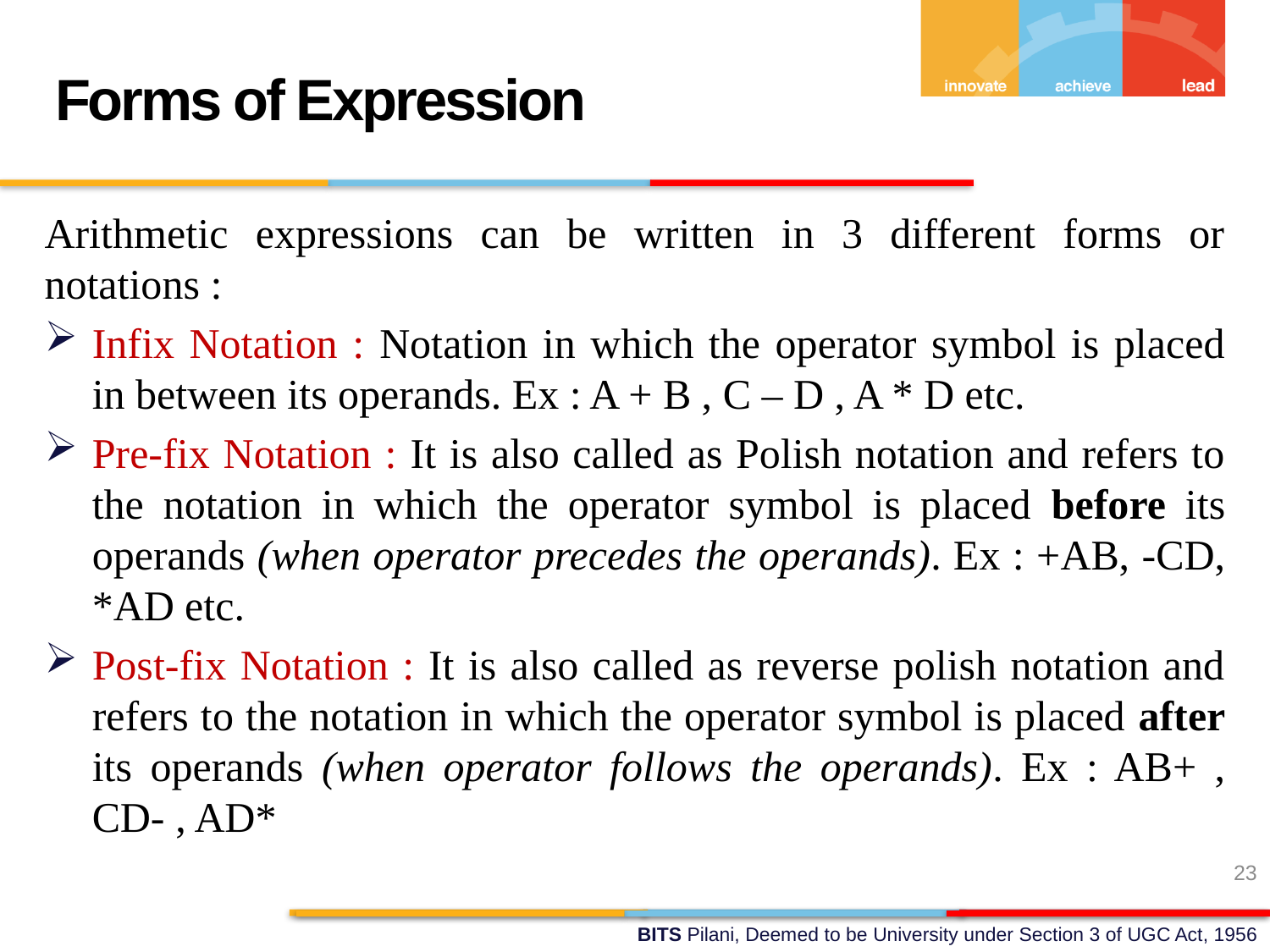

Forms of Expression
Arithmetic expressions can be written in 3 different forms or notations :
Infix Notation : Notation in which the operator symbol is placed in between its operands. Ex : A + B , C – D , A * D etc.
Pre-fix Notation : It is also called as Polish notation and refers to the notation in which the operator symbol is placed before its operands (when operator precedes the operands). Ex : +AB, -CD, *AD etc.
Post-fix Notation : It is also called as reverse polish notation and refers to the notation in which the operator symbol is placed after its operands (when operator follows the operands). Ex : AB+ , CD- , AD*

23